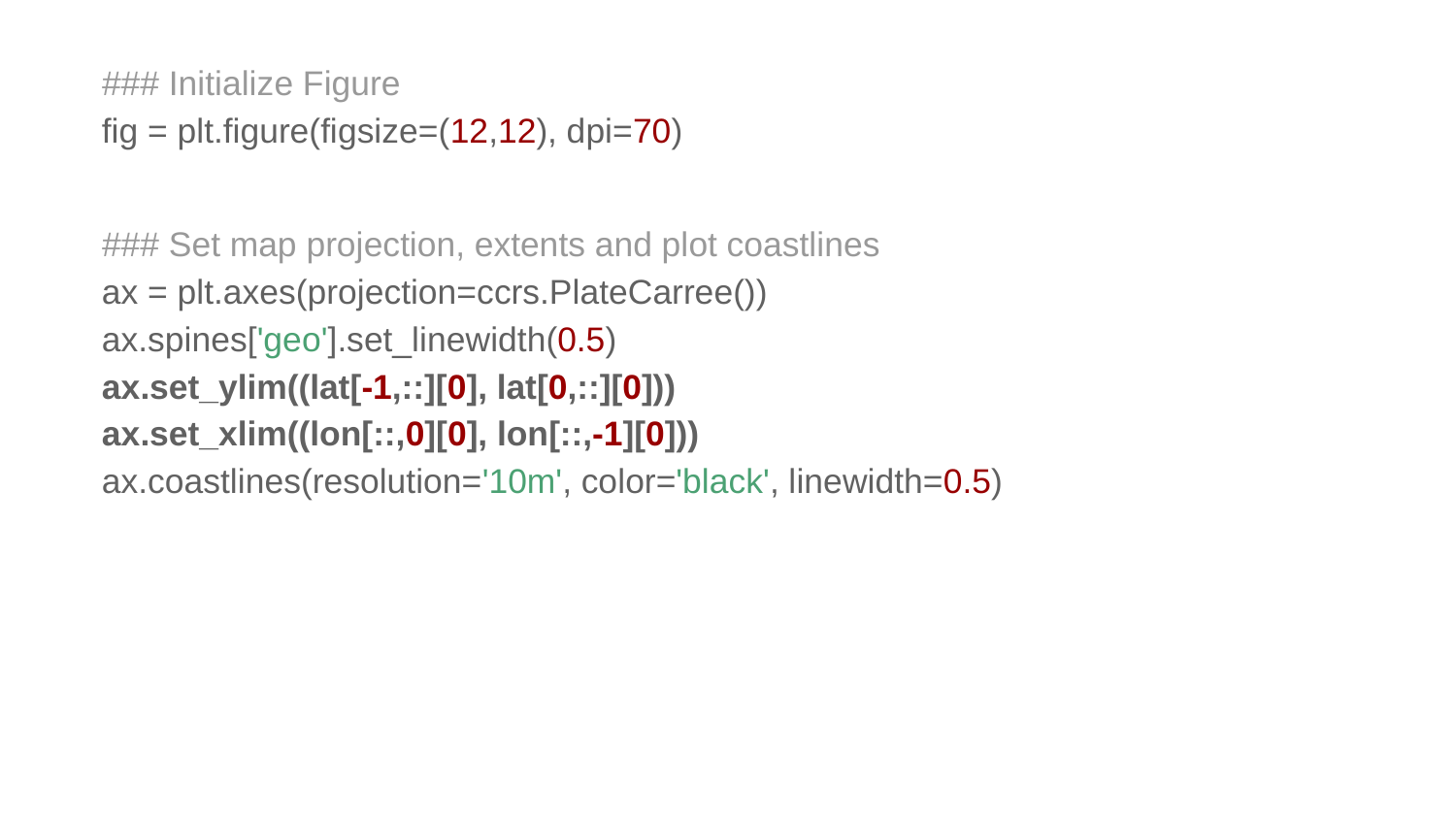

### Initialize Figure fig = plt.figure(figsize=(12,12), dpi=70)
    ### Set map projection, extents and plot coastlines
    ax = plt.axes(projection=ccrs.PlateCarree())
    ax.spines['geo'].set_linewidth(0.5)
    ax.set_ylim((lat[-1,::][0], lat[0,::][0]))
    ax.set_xlim((lon[::,0][0], lon[::,-1][0]))
    ax.coastlines(resolution='10m', color='black', linewidth=0.5)